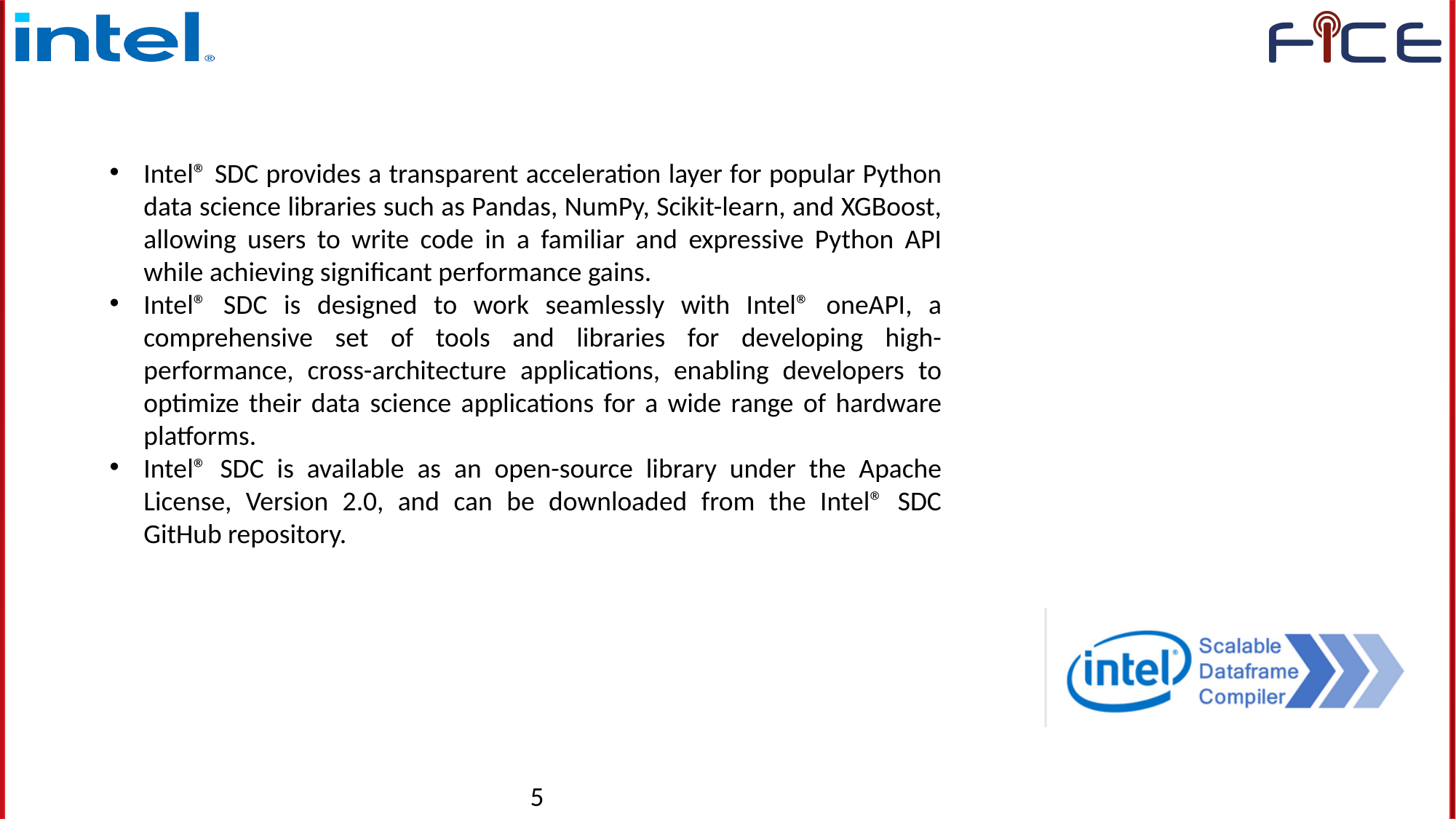

Intel® SDC provides a transparent acceleration layer for popular Python data science libraries such as Pandas, NumPy, Scikit-learn, and XGBoost, allowing users to write code in a familiar and expressive Python API while achieving significant performance gains.
Intel® SDC is designed to work seamlessly with Intel® oneAPI, a comprehensive set of tools and libraries for developing high-performance, cross-architecture applications, enabling developers to optimize their data science applications for a wide range of hardware platforms.
Intel® SDC is available as an open-source library under the Apache License, Version 2.0, and can be downloaded from the Intel® SDC GitHub repository.